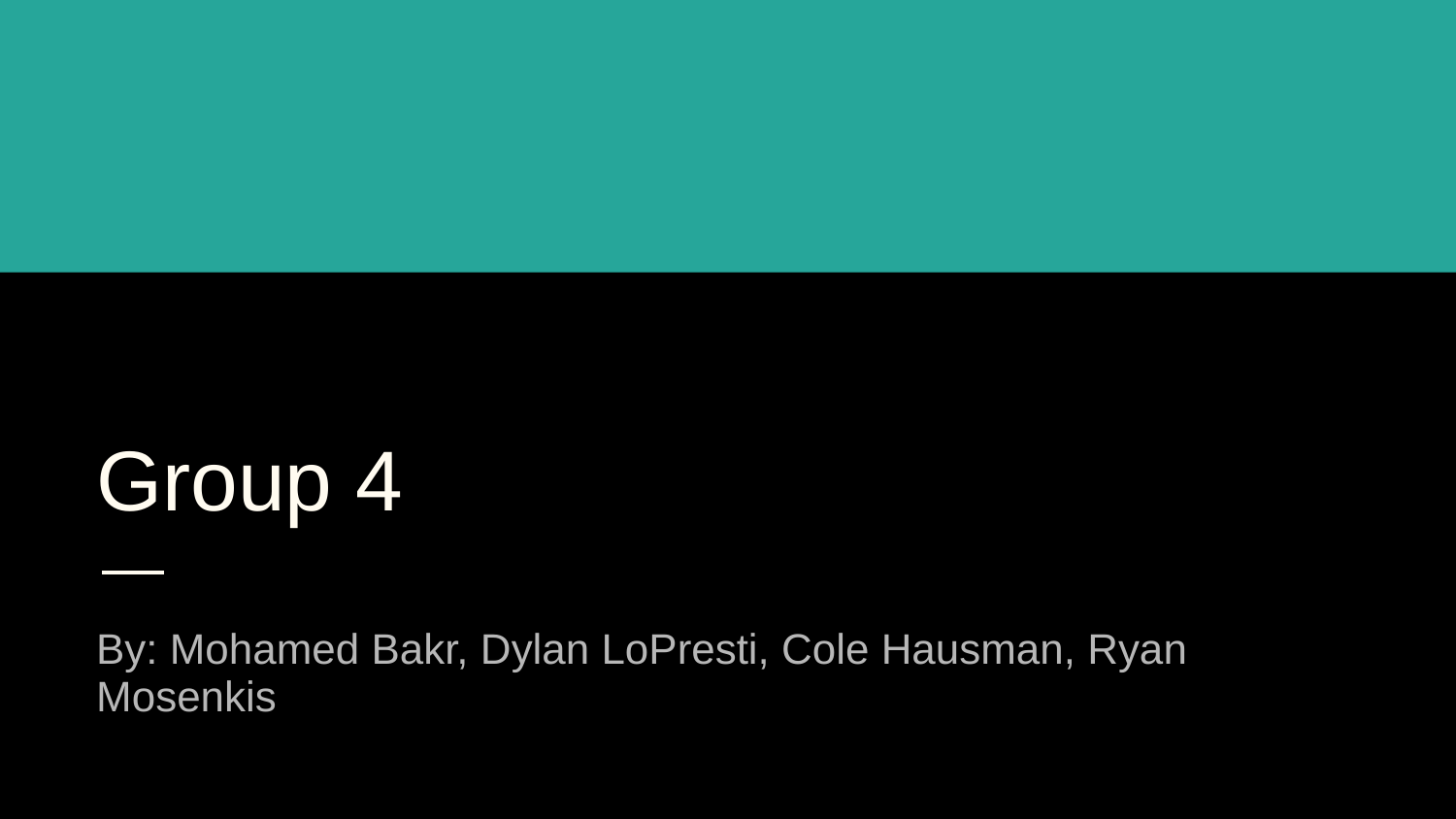

# Group 4
By: Mohamed Bakr, Dylan LoPresti, Cole Hausman, Ryan Mosenkis